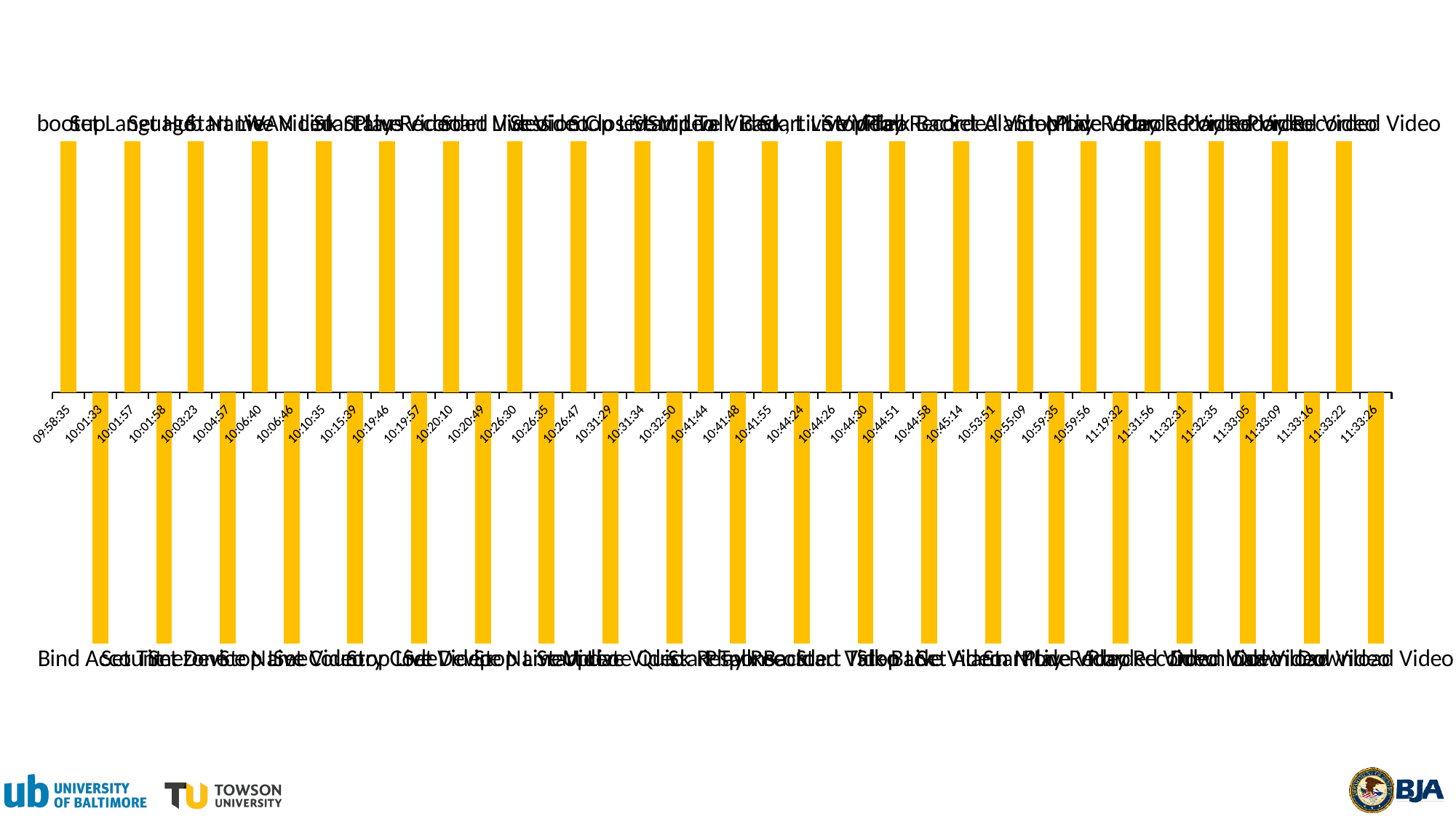

### Chart

| Category | Height |
|---|---|
|  09:58:35 | 1.0 |
|  10:01:33 | -1.0 |
|  10:01:57 | 1.0 |
|  10:01:58 | -1.0 |
|  10:03:23 | 1.0 |
|  10:04:57 | -1.0 |
|  10:06:40 | 1.0 |
|  10:06:46 | -1.0 |
|  10:10:35 | 1.0 |
|  10:15:39 | -1.0 |
|  10:19:46 | 1.0 |
|  10:19:57 | -1.0 |
|  10:20:10 | 1.0 |
|  10:20:49 | -1.0 |
|  10:26:30 | 1.0 |
|  10:26:35 | -1.0 |
|  10:26:47 | 1.0 |
|  10:31:29 | -1.0 |
|  10:31:34 | 1.0 |
|  10:32:50 | -1.0 |
|  10:41:44 | 1.0 |
|  10:41:48 | -1.0 |
|  10:41:55 | 1.0 |
|  10:44:24 | -1.0 |
|  10:44:26 | 1.0 |
|  10:44:30 | -1.0 |
|  10:44:51 | 1.0 |
|  10:44:58 | -1.0 |
|  10:45:14 | 1.0 |
|  10:53:51 | -1.0 |
|  10:55:09 | 1.0 |
|  10:59:35 | -1.0 |
|  10:59:56 | 1.0 |
|  11:19:32 | -1.0 |
|  11:31:56 | 1.0 |
|  11:32:31 | -1.0 |
|  11:32:35 | 1.0 |
|  11:33:05 | -1.0 |
|  11:33:09 | 1.0 |
|  11:33:16 | -1.0 |
|  11:33:22 | 1.0 |
|  11:33:26 | -1.0 |